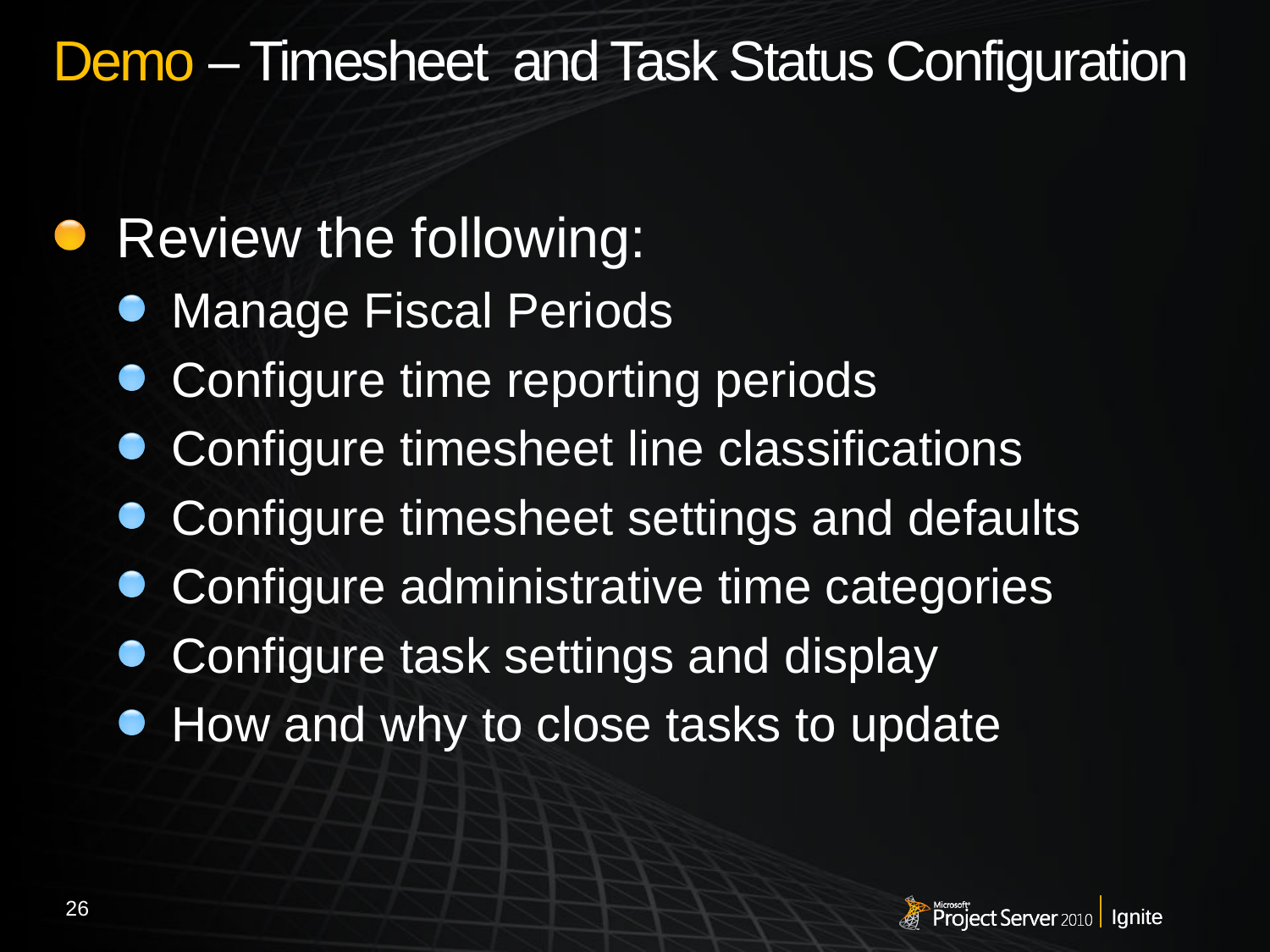

# Demo – Timesheet  and Task Status Configuration
Review the following:
Manage Fiscal Periods
Configure time reporting periods
Configure timesheet line classifications
Configure timesheet settings and defaults
Configure administrative time categories
Configure task settings and display
How and why to close tasks to update
26